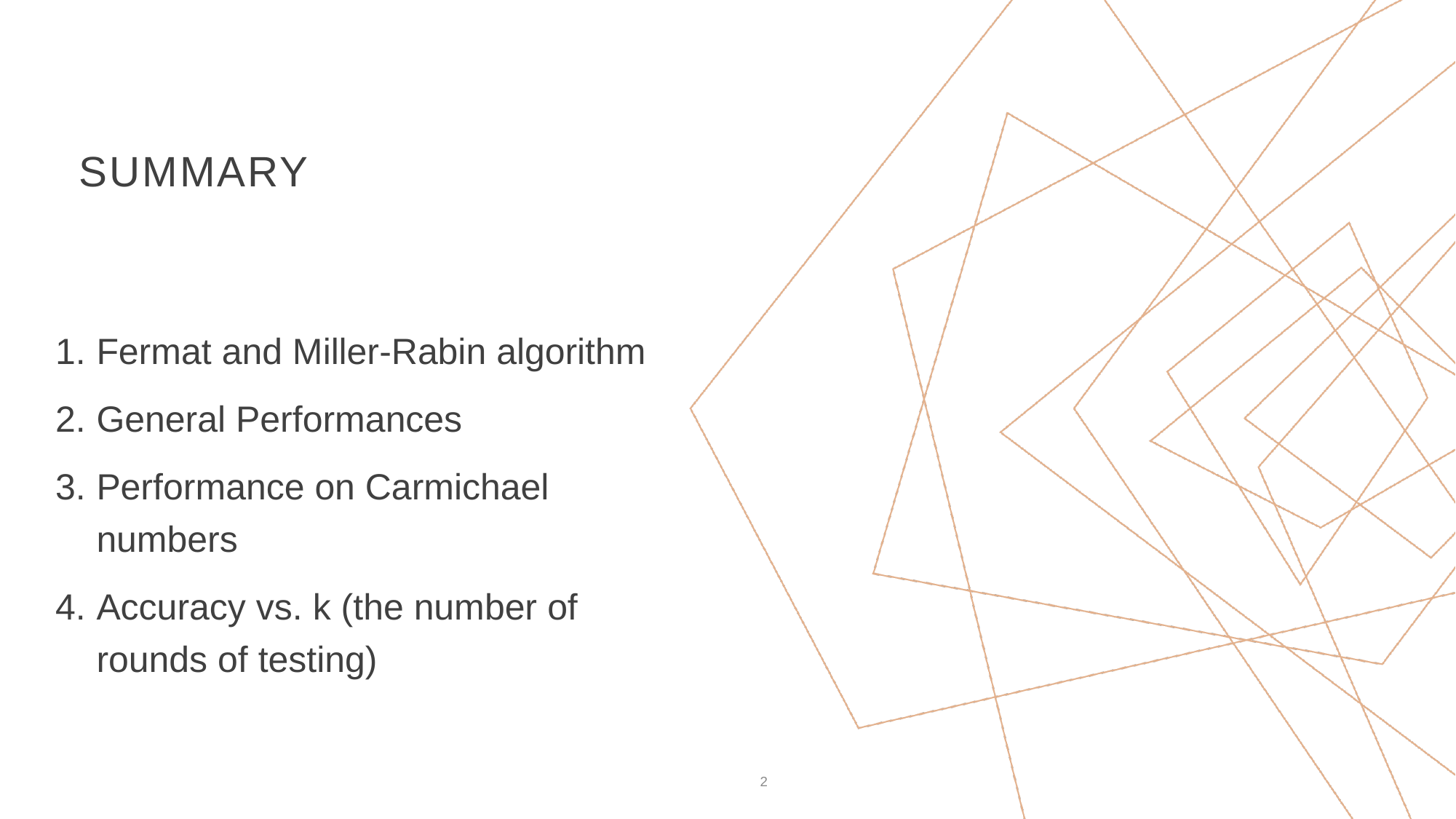

# Summary
Fermat and Miller-Rabin algorithm
General Performances
Performance on Carmichael numbers
Accuracy vs. k (the number of rounds of testing)

2